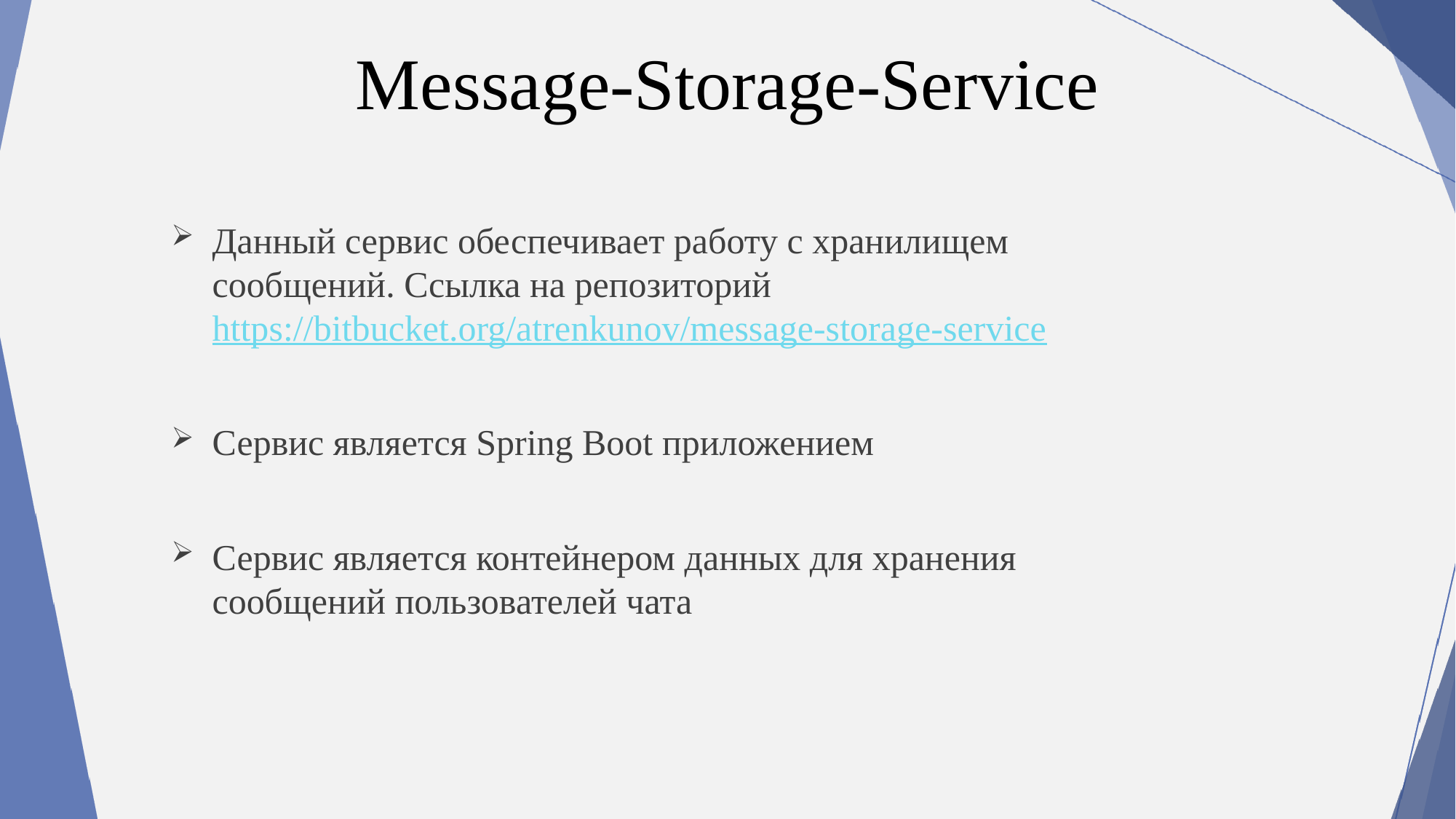

# Message-Storage-Service
Данный сервис обеспечивает работу с хранилищем сообщений. Ссылка на репозиторий https://bitbucket.org/atrenkunov/message-storage-service

Сервис является Spring Boot приложением

Сервис является контейнером данных для хранения сообщений пользователей чата